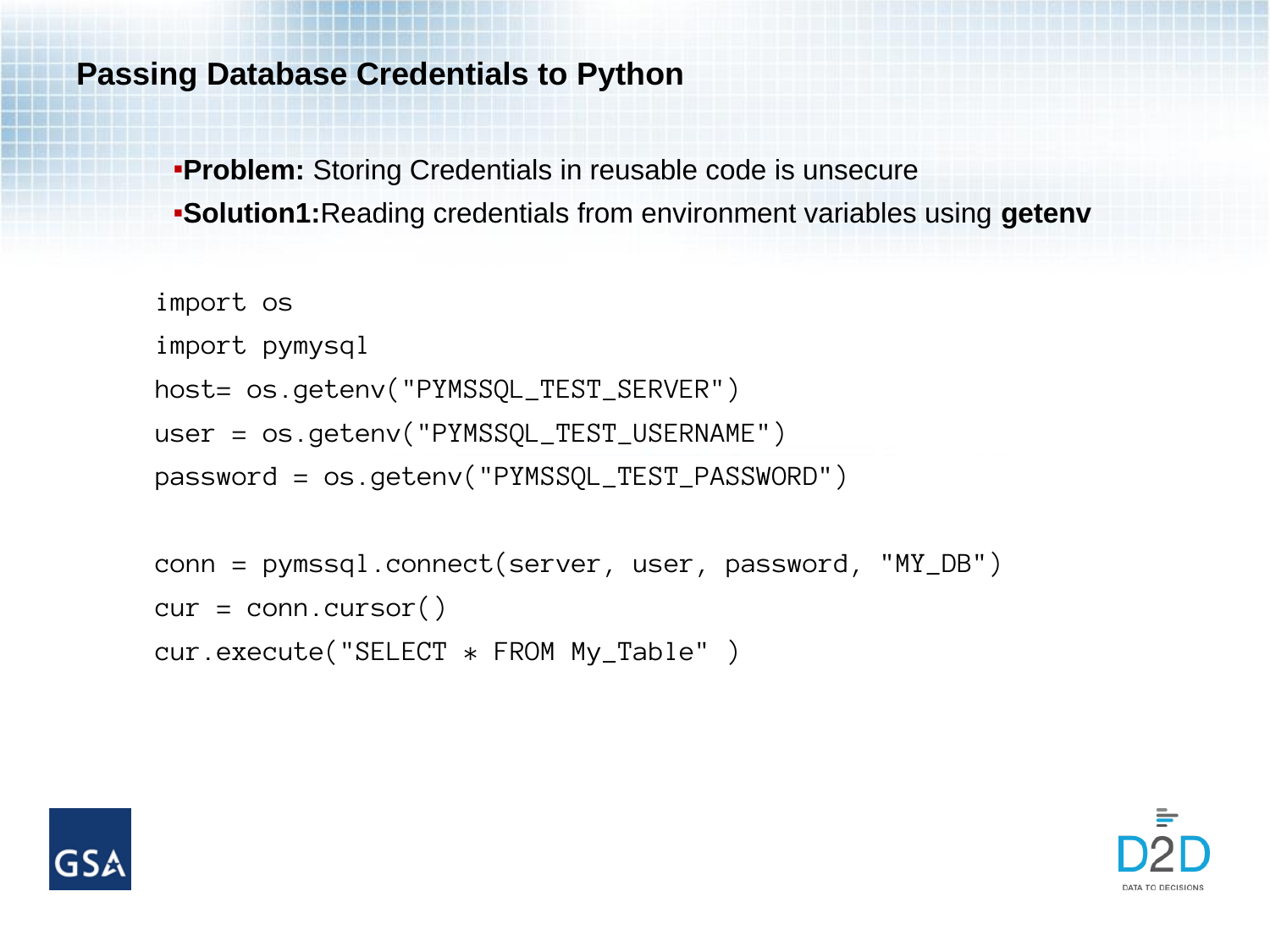

# Passing Database Credentials to Python
Problem: Storing Credentials in reusable code is unsecure
Solution1:Reading credentials from environment variables using getenv

import os
import pymysql
host= os.getenv("PYMSSQL_TEST_SERVER")
user = os.getenv("PYMSSQL_TEST_USERNAME")
password = os.getenv("PYMSSQL_TEST_PASSWORD")

conn = pymssql.connect(server, user, password, "MY_DB")
cur = conn.cursor()
cur.execute("SELECT * FROM My_Table" )